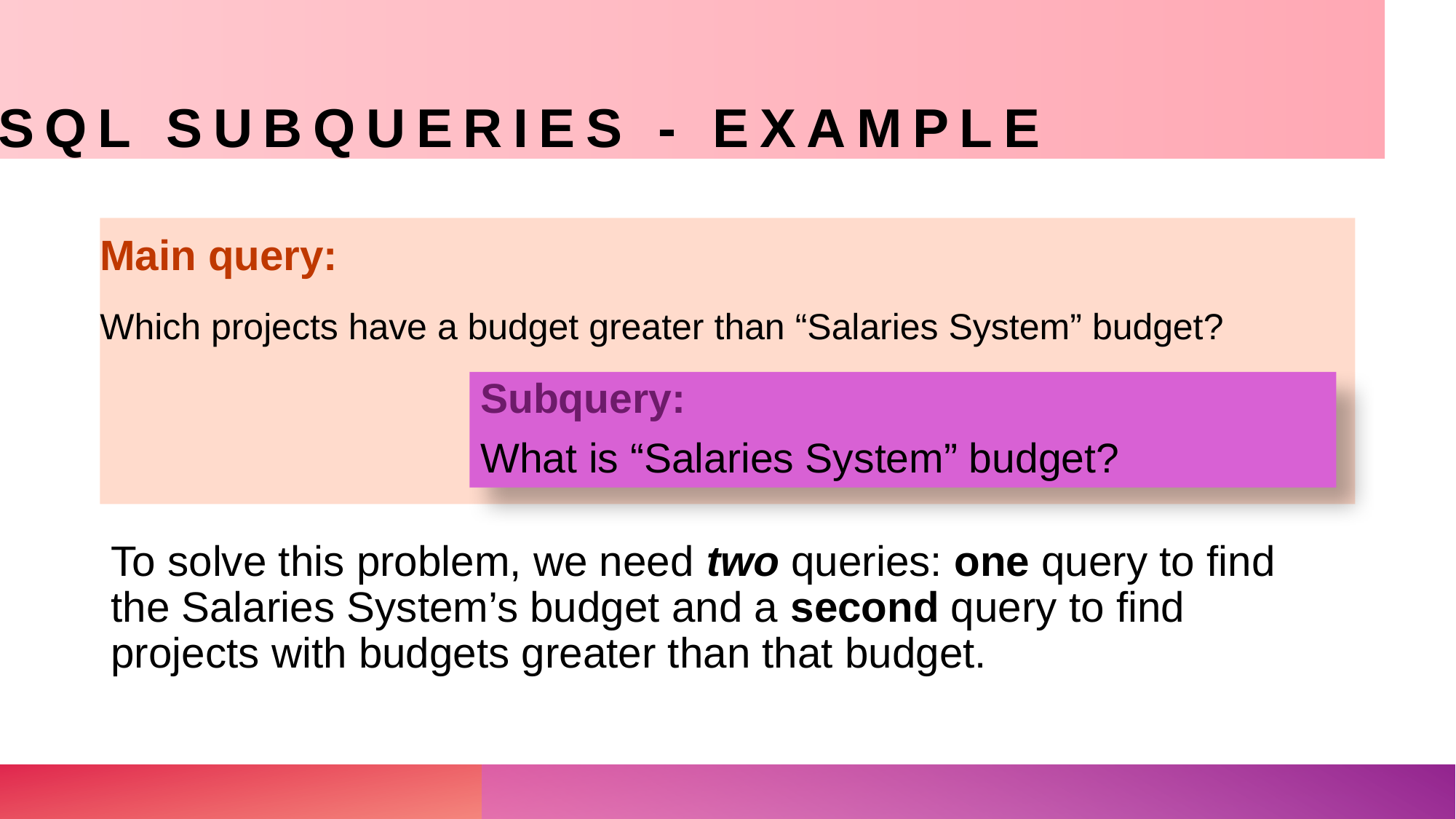

# SQL Subqueries - Example
Main query:
Which projects have a budget greater than “Salaries System” budget?
Subquery:
What is “Salaries System” budget?
To solve this problem, we need two queries: one query to find the Salaries System’s budget and a second query to find projects with budgets greater than that budget.